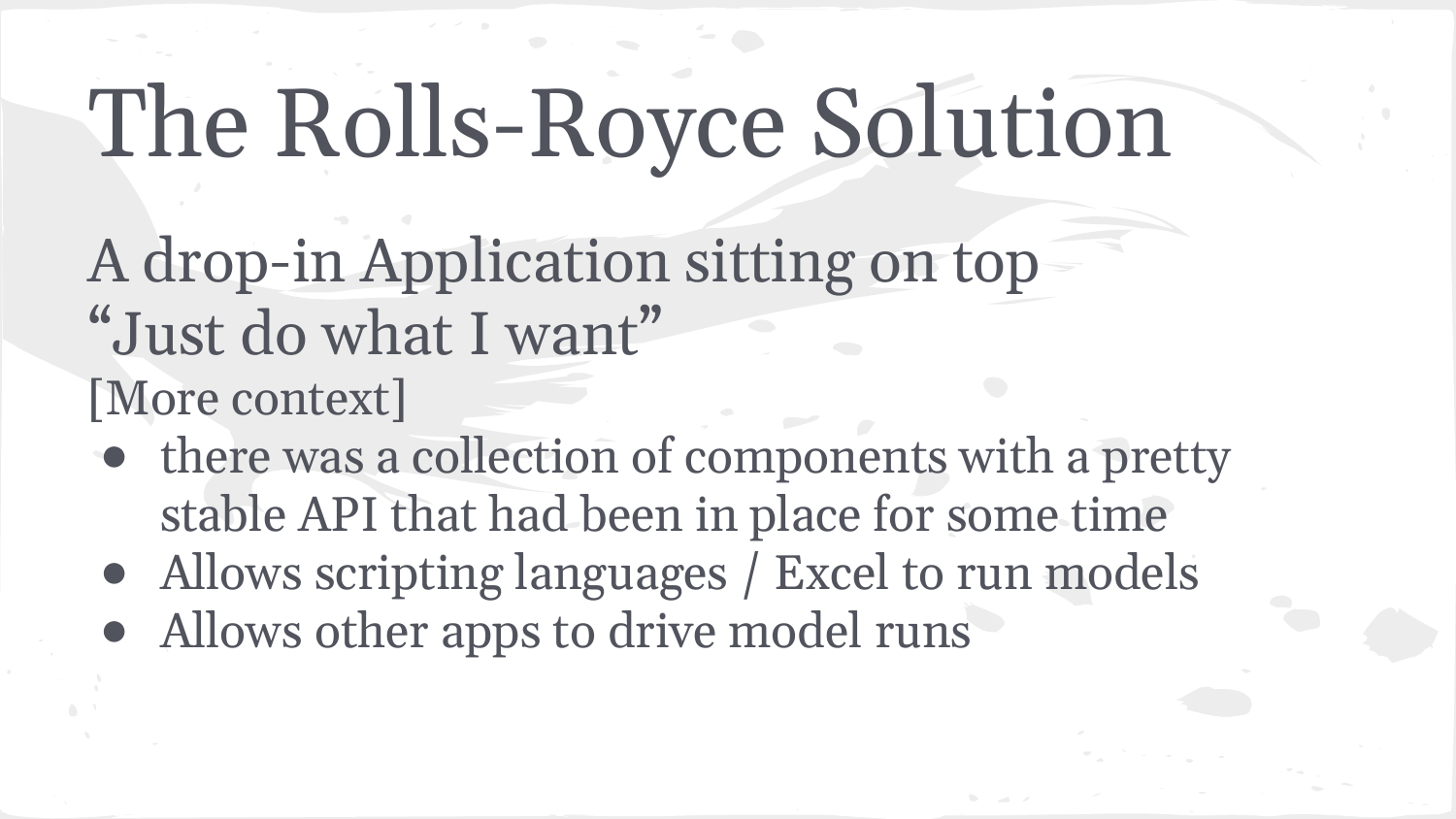

# The Rolls-Royce Solution
A drop-in Application sitting on top
“Just do what I want”
[More context]
there was a collection of components with a pretty stable API that had been in place for some time
Allows scripting languages / Excel to run models
Allows other apps to drive model runs